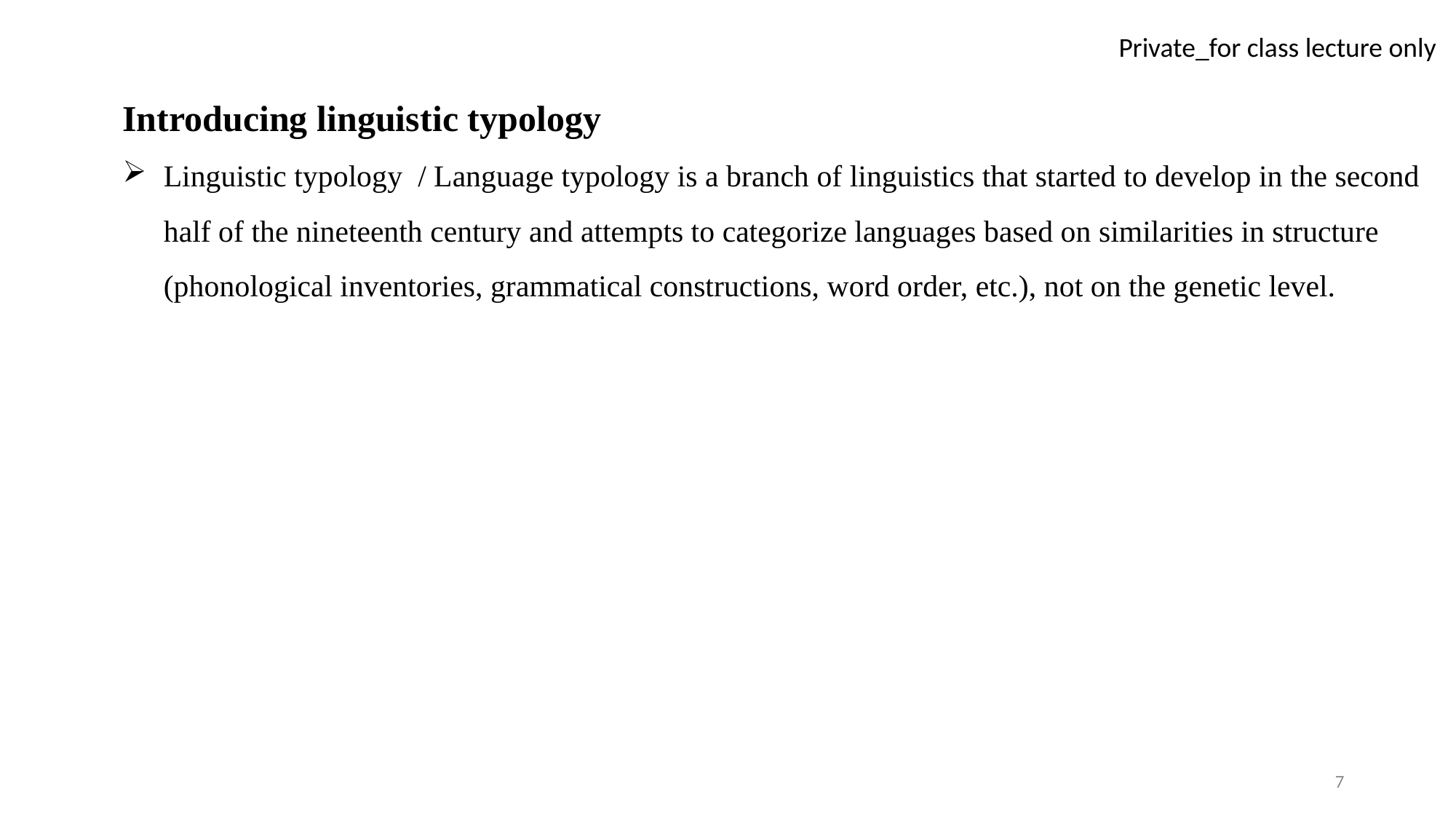

Introducing linguistic typology
Linguistic typology  / Language typology is a branch of linguistics that started to develop in the second half of the nineteenth century and attempts to categorize languages based on similarities in structure (phonological inventories, grammatical constructions, word order, etc.), not on the genetic level.

7